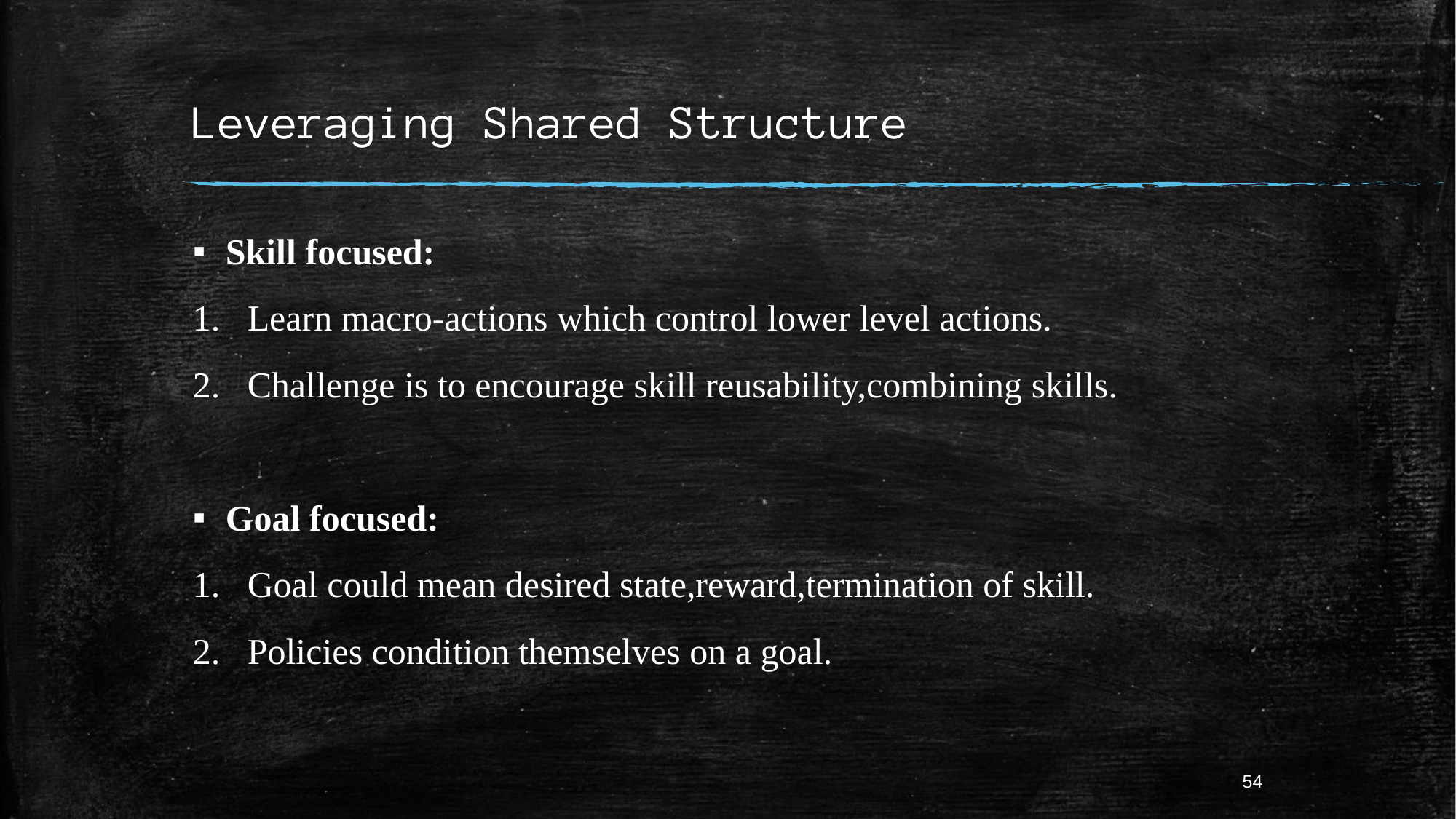

# Leveraging Shared Structure
Skill focused:
Learn macro-actions which control lower level actions.
Challenge is to encourage skill reusability,combining skills.

Goal focused:
Goal could mean desired state,reward,termination of skill.
Policies condition themselves on a goal.
54